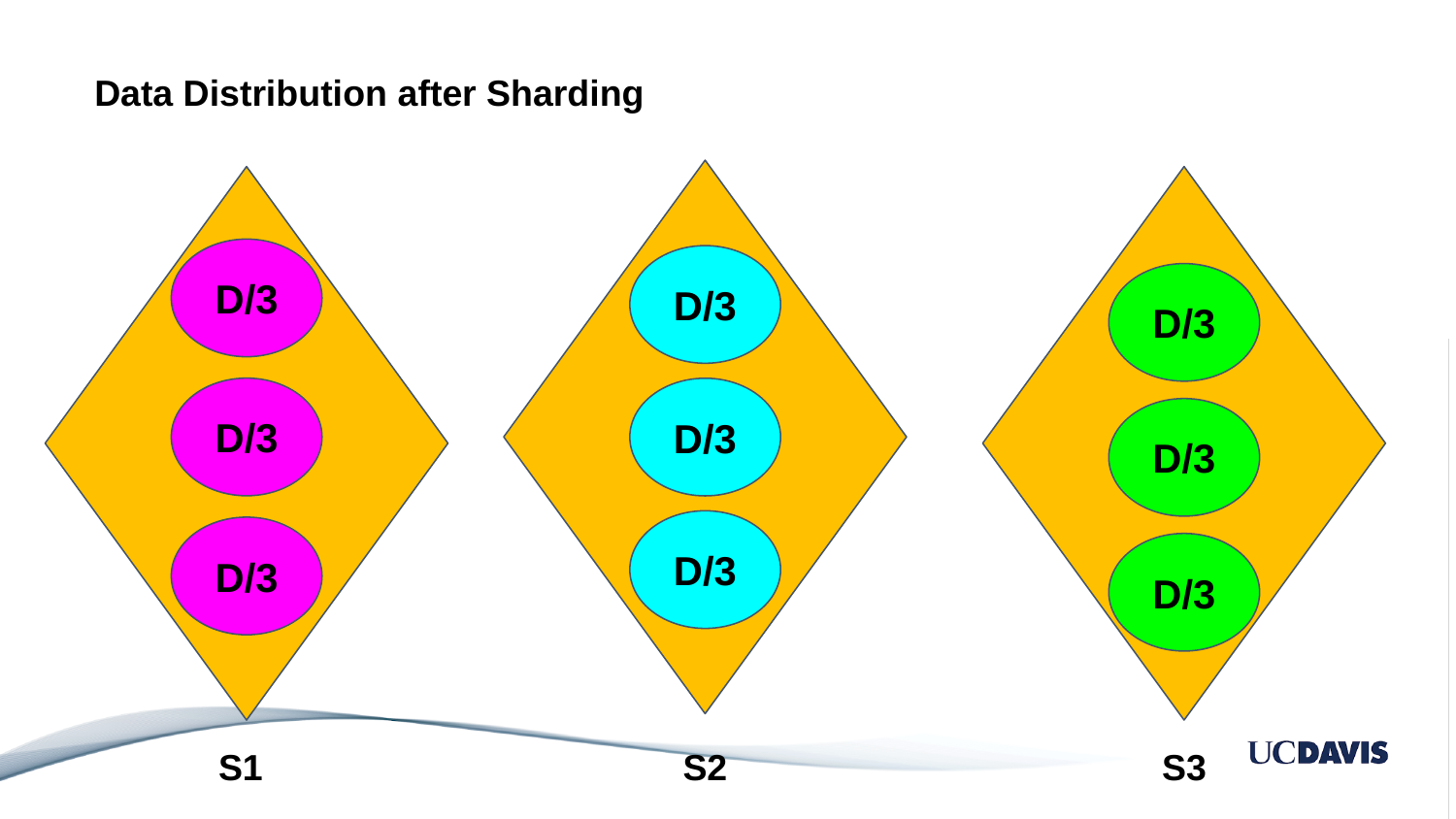

Data Distribution after Sharding

D/3
D/3
D/3
D/3
D/3
D/3
D/3
D/3
D/3
S1
S2
S3